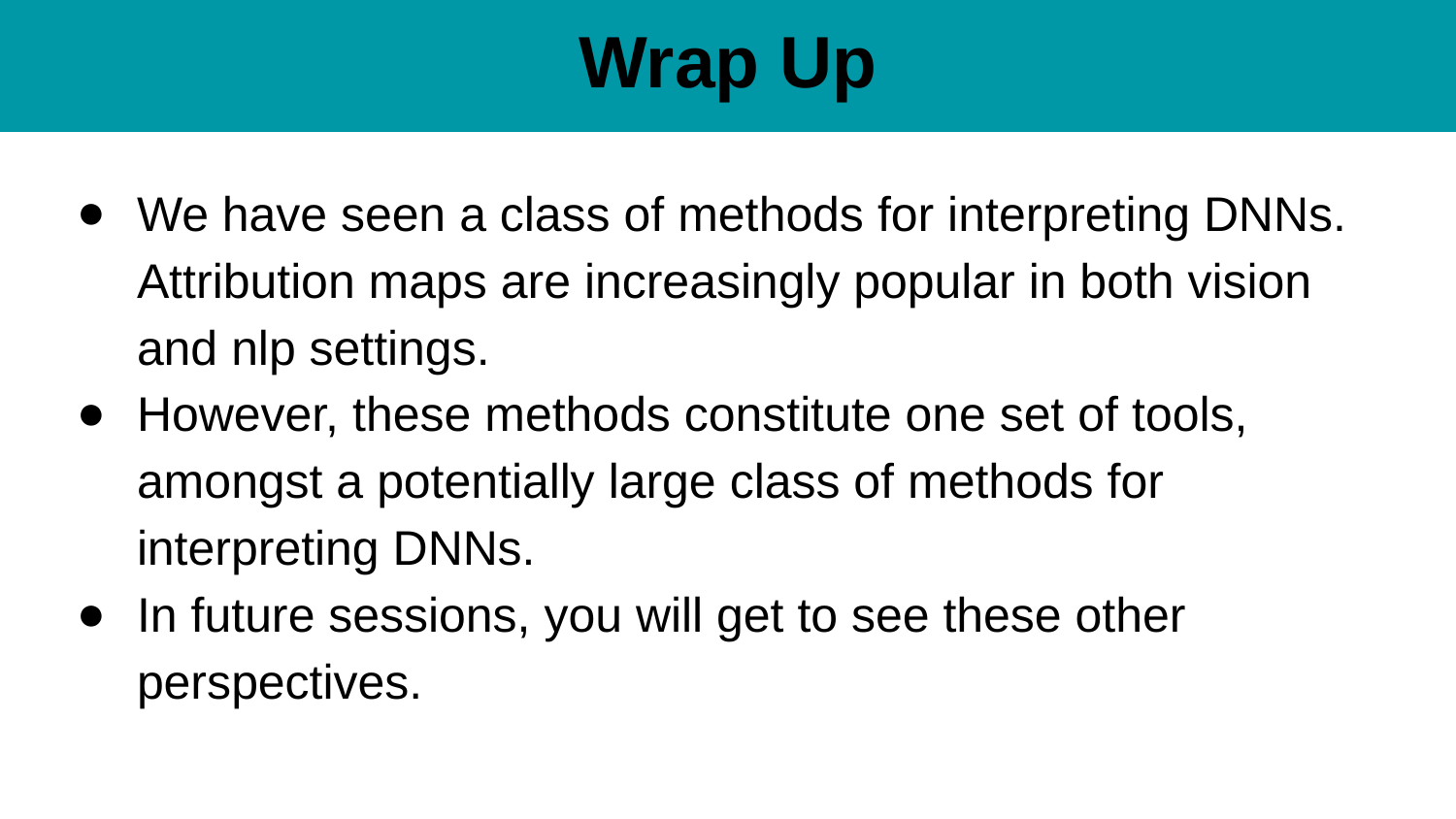

# Wrap Up
We have seen a class of methods for interpreting DNNs. Attribution maps are increasingly popular in both vision and nlp settings.
However, these methods constitute one set of tools, amongst a potentially large class of methods for interpreting DNNs.
In future sessions, you will get to see these other perspectives.